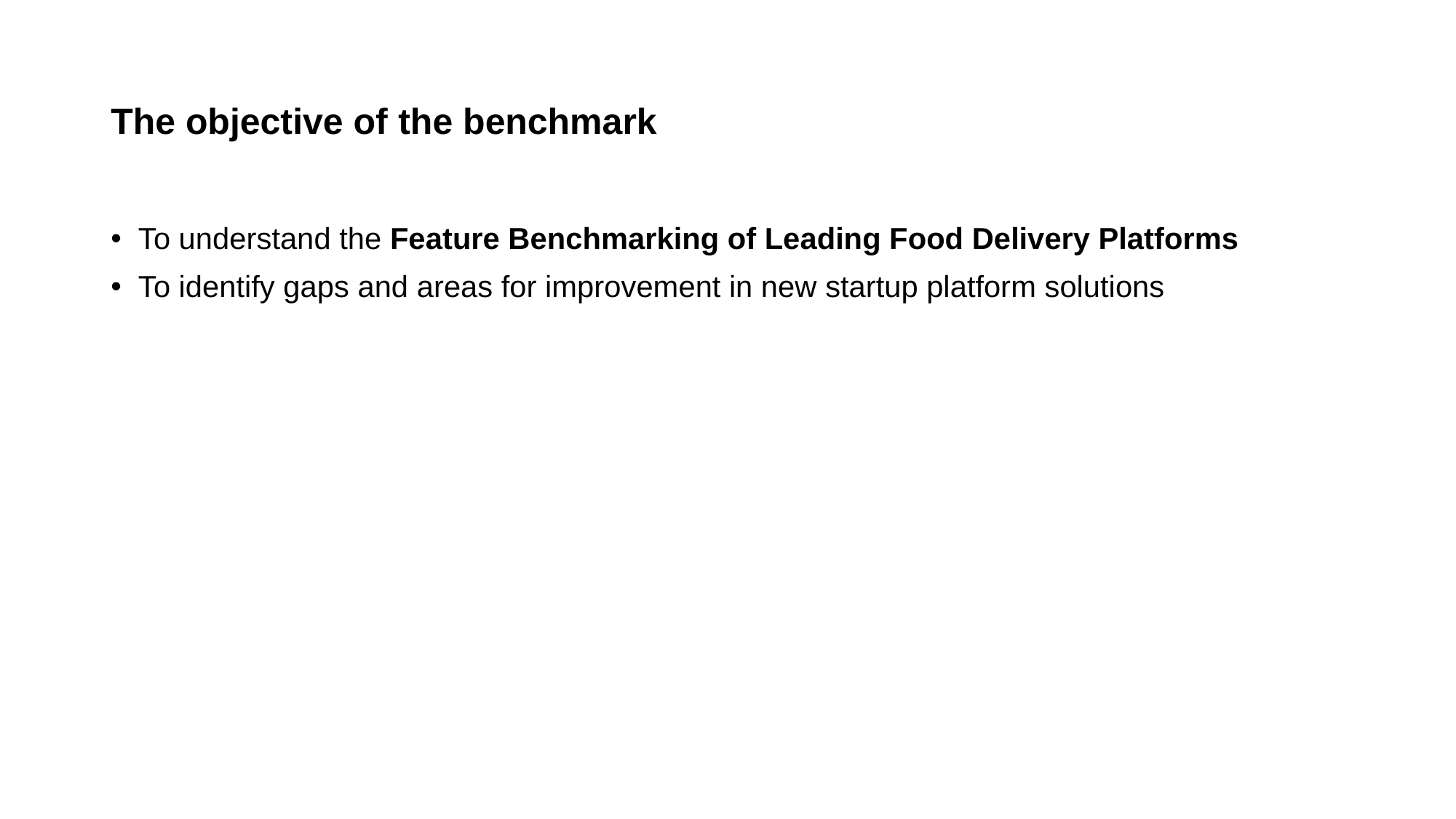

# The objective of the benchmark
To understand the Feature Benchmarking of Leading Food Delivery Platforms
To identify gaps and areas for improvement in new startup platform solutions